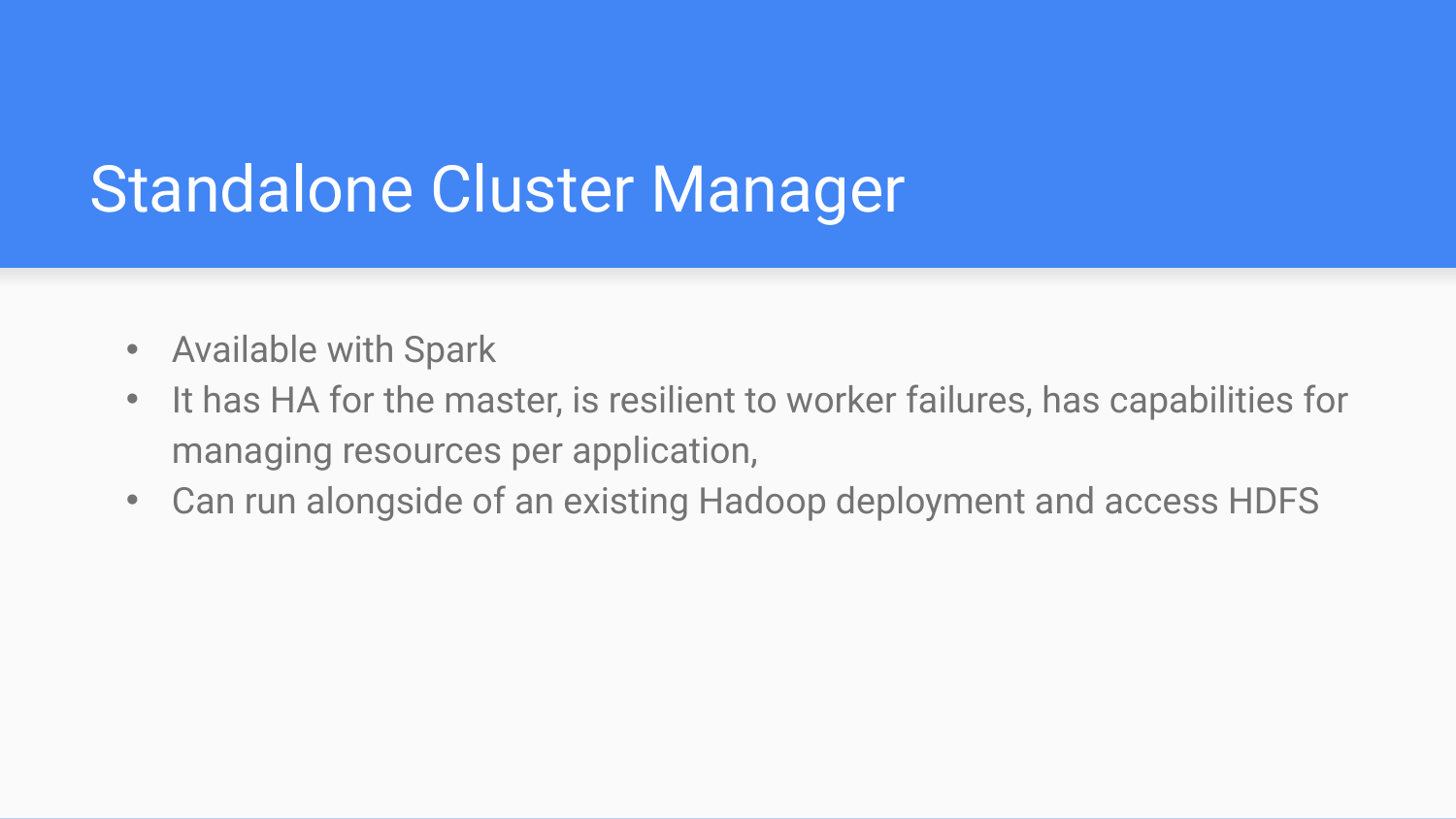

# Standalone Cluster Manager
Available with Spark
It has HA for the master, is resilient to worker failures, has capabilities for managing resources per application,
Can run alongside of an existing Hadoop deployment and access HDFS